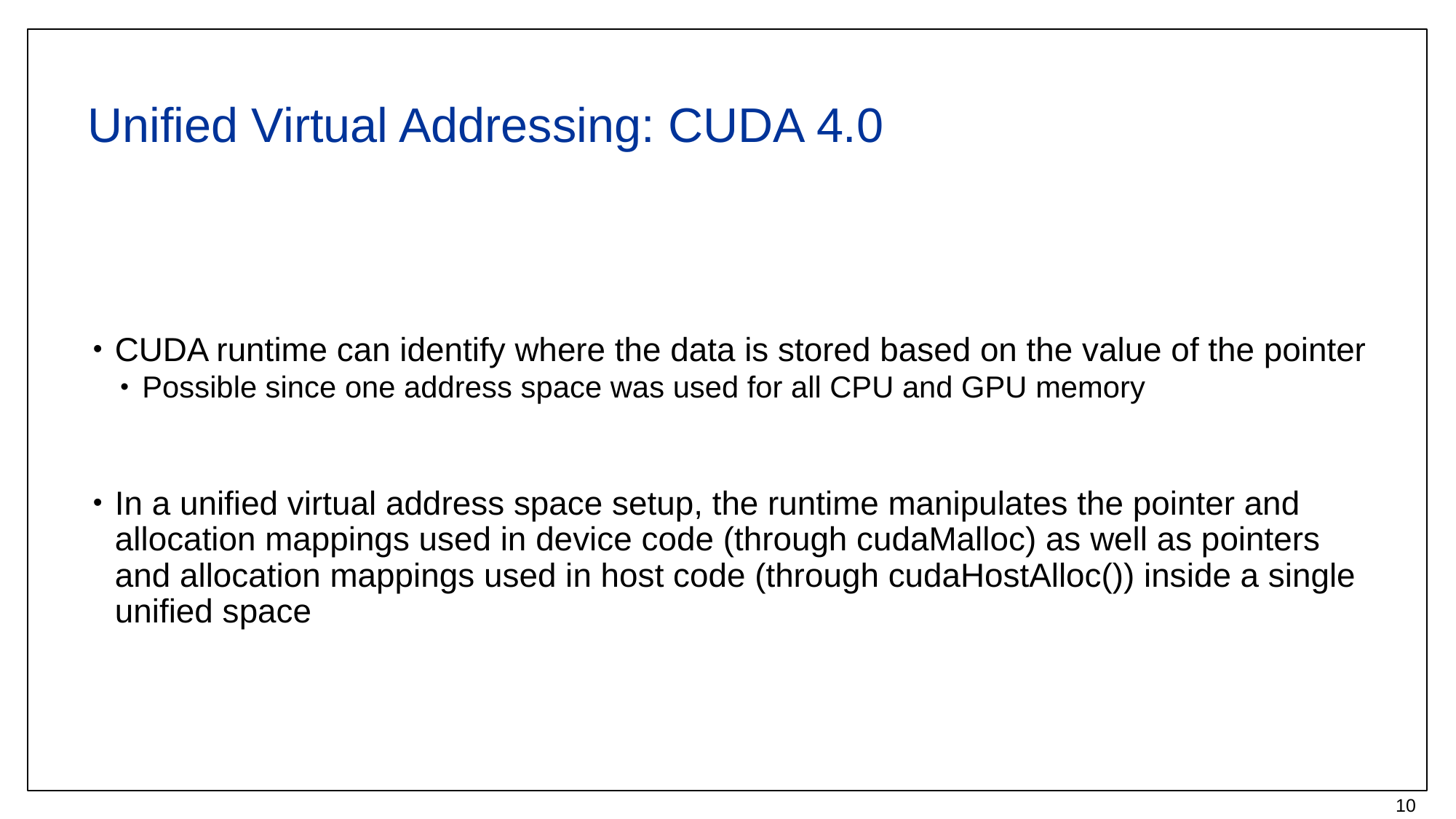

# Unified Virtual Addressing: CUDA 4.0

CUDA runtime can identify where the data is stored based on the value of the pointer
Possible since one address space was used for all CPU and GPU memory

In a unified virtual address space setup, the runtime manipulates the pointer and allocation mappings used in device code (through cudaMalloc) as well as pointers and allocation mappings used in host code (through cudaHostAlloc()) inside a single unified space
10